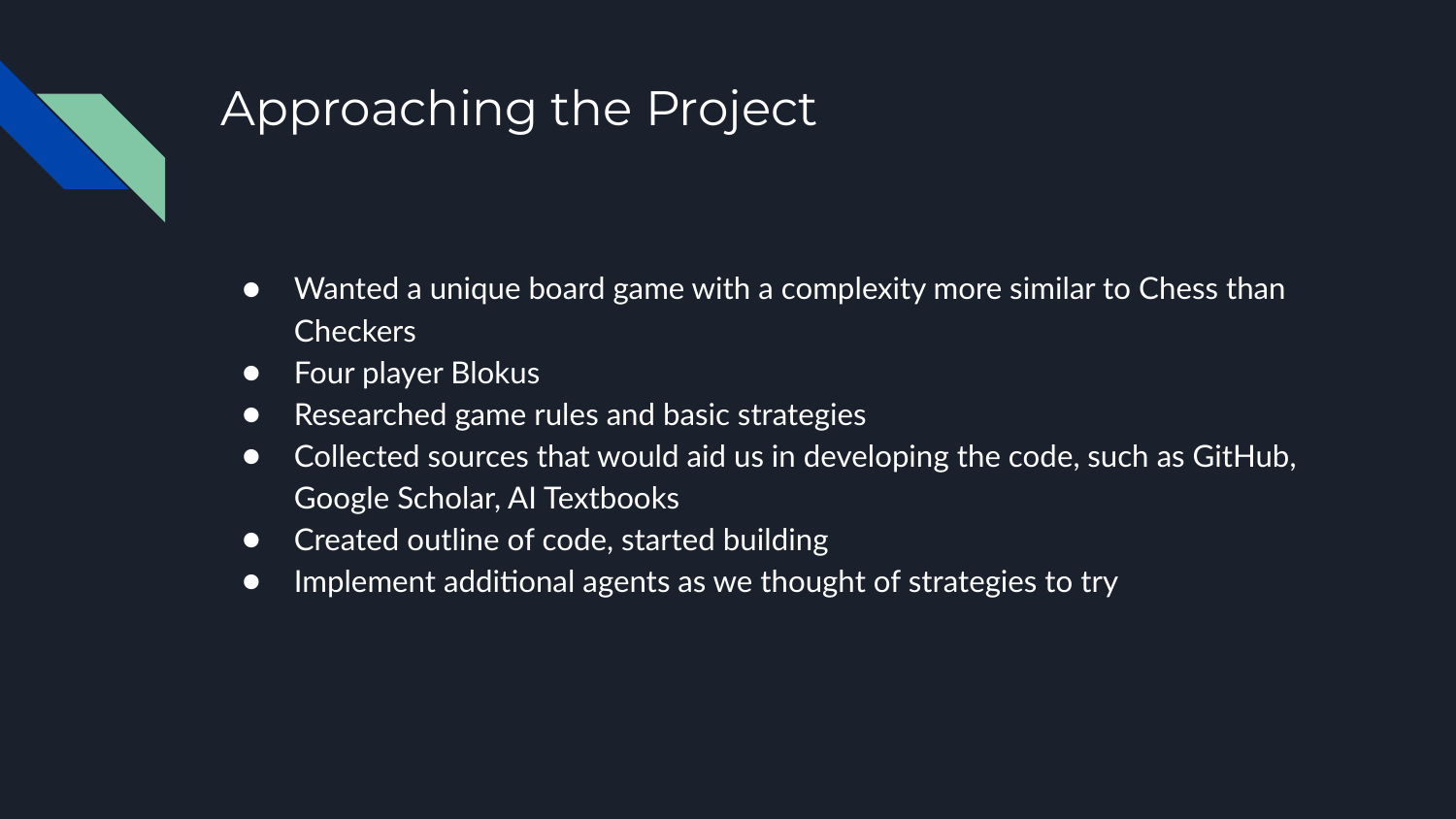

# Approaching the Project
Wanted a unique board game with a complexity more similar to Chess than Checkers
Four player Blokus
Researched game rules and basic strategies
Collected sources that would aid us in developing the code, such as GitHub,  Google Scholar, AI Textbooks
Created outline of code, started building
Implement additional agents as we thought of strategies to try